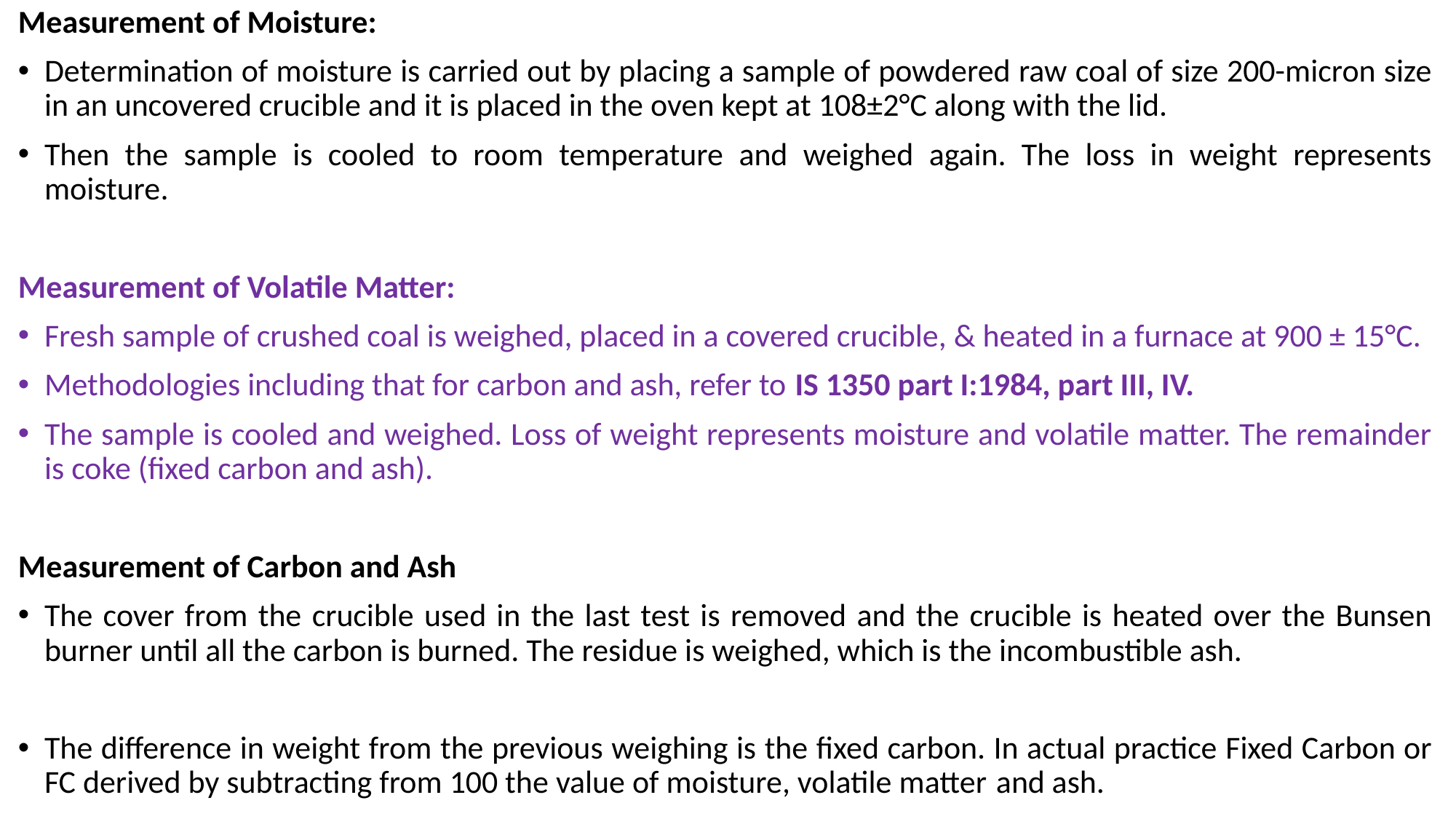

Measurement of Moisture:
Determination of moisture is carried out by placing a sample of powdered raw coal of size 200-micron size in an uncovered crucible and it is placed in the oven kept at 108±2°C along with the lid.
Then the sample is cooled to room temperature and weighed again. The loss in weight represents moisture.

Measurement of Volatile Matter:
Fresh sample of crushed coal is weighed, placed in a covered crucible, & heated in a furnace at 900 ± 15°C.
Methodologies including that for carbon and ash, refer to IS 1350 part I:1984, part III, IV.
The sample is cooled and weighed. Loss of weight represents moisture and volatile matter. The remainder is coke (fixed carbon and ash).

Measurement of Carbon and Ash
The cover from the crucible used in the last test is removed and the crucible is heated over the Bunsen burner until all the carbon is burned. The residue is weighed, which is the incombustible ash.

The difference in weight from the previous weighing is the fixed carbon. In actual practice Fixed Carbon or FC derived by subtracting from 100 the value of moisture, volatile matter and ash.